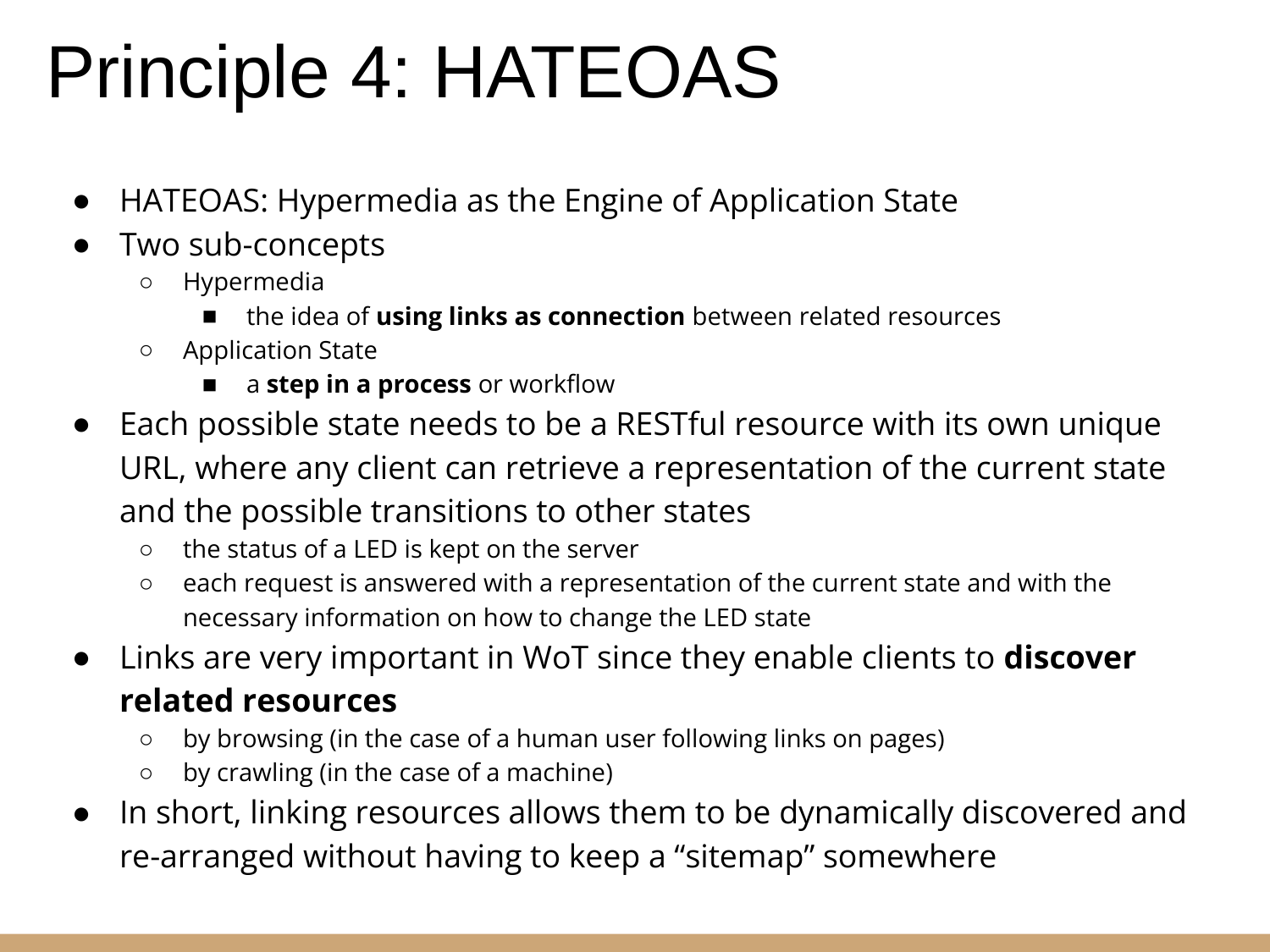

# Principle 4: HATEOAS
HATEOAS: Hypermedia as the Engine of Application State
Two sub-concepts
Hypermedia
the idea of using links as connection between related resources
Application State
a step in a process or workflow
Each possible state needs to be a RESTful resource with its own unique URL, where any client can retrieve a representation of the current state and the possible transitions to other states
the status of a LED is kept on the server
each request is answered with a representation of the current state and with the necessary information on how to change the LED state
Links are very important in WoT since they enable clients to discover related resources
by browsing (in the case of a human user following links on pages)
by crawling (in the case of a machine)
In short, linking resources allows them to be dynamically discovered and re-arranged without having to keep a “sitemap” somewhere